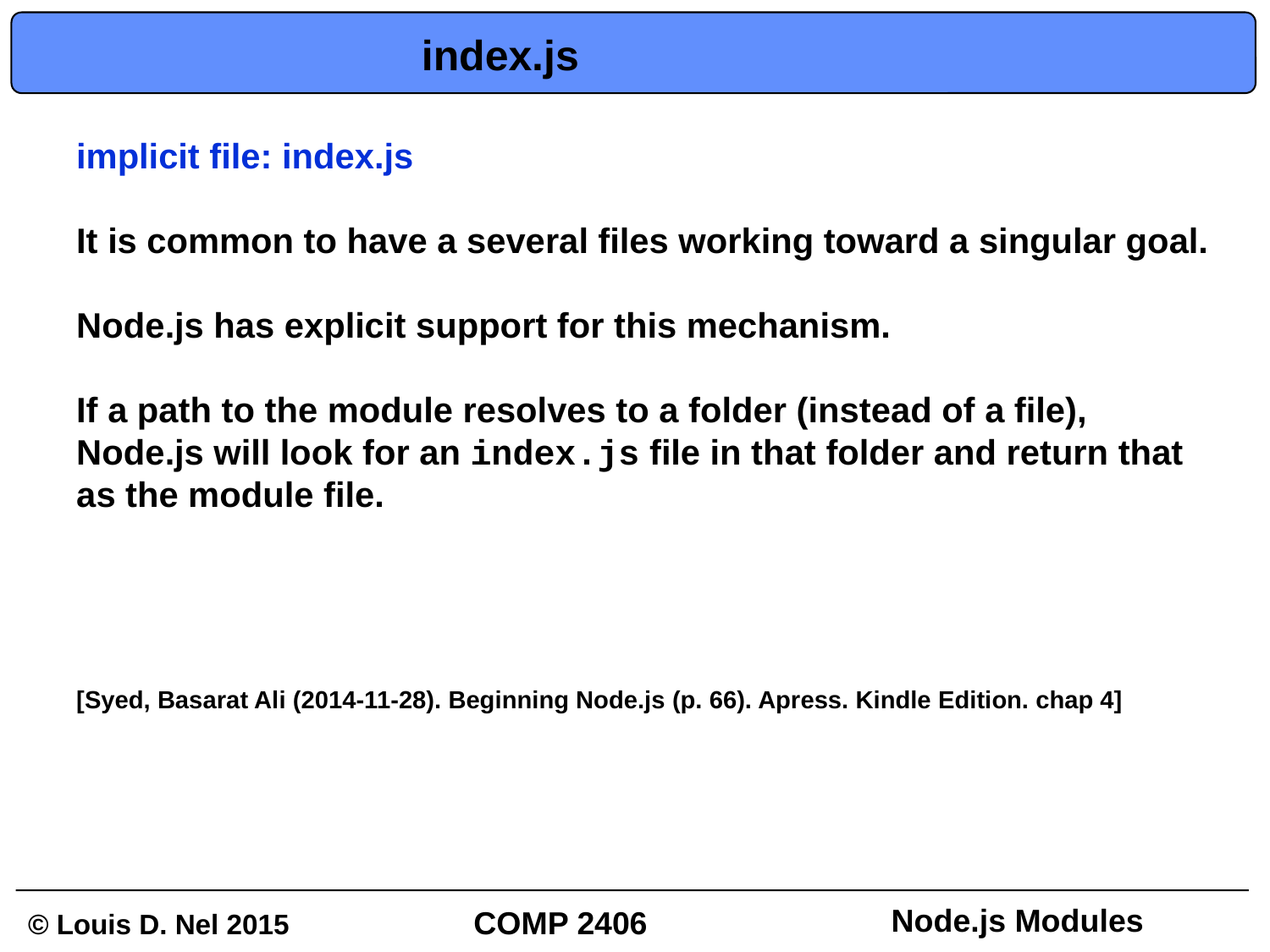

# index.js
implicit file: index.js

It is common to have a several files working toward a singular goal.

Node.js has explicit support for this mechanism.

If a path to the module resolves to a folder (instead of a file), Node.js will look for an index.js file in that folder and return that as the module file.

[Syed, Basarat Ali (2014-11-28). Beginning Node.js (p. 66). Apress. Kindle Edition. chap 4]